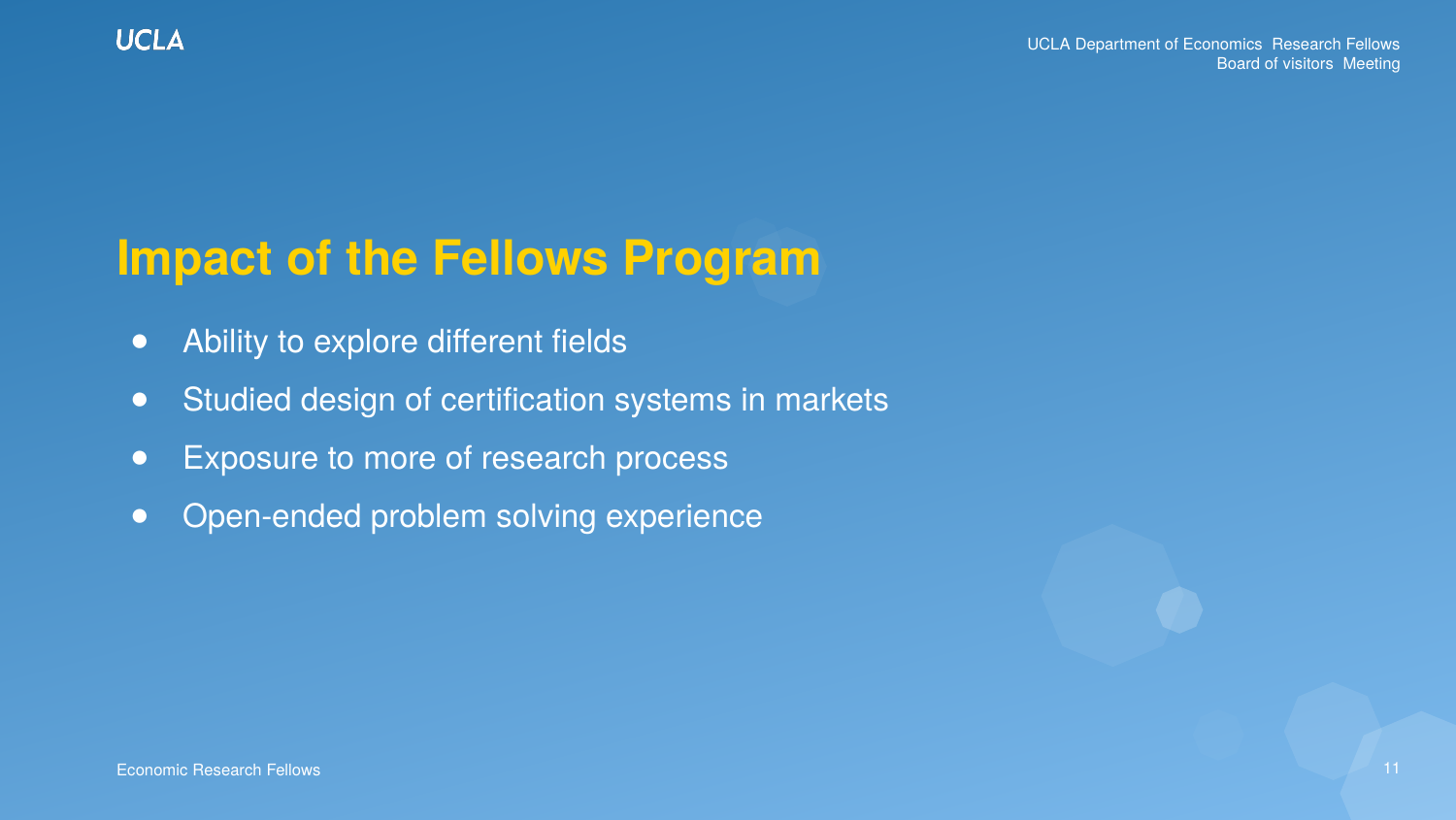

# Impact of the Fellows Program
Ability to explore different fields
Studied design of certification systems in markets
Exposure to more of research process
Open-ended problem solving experience
11